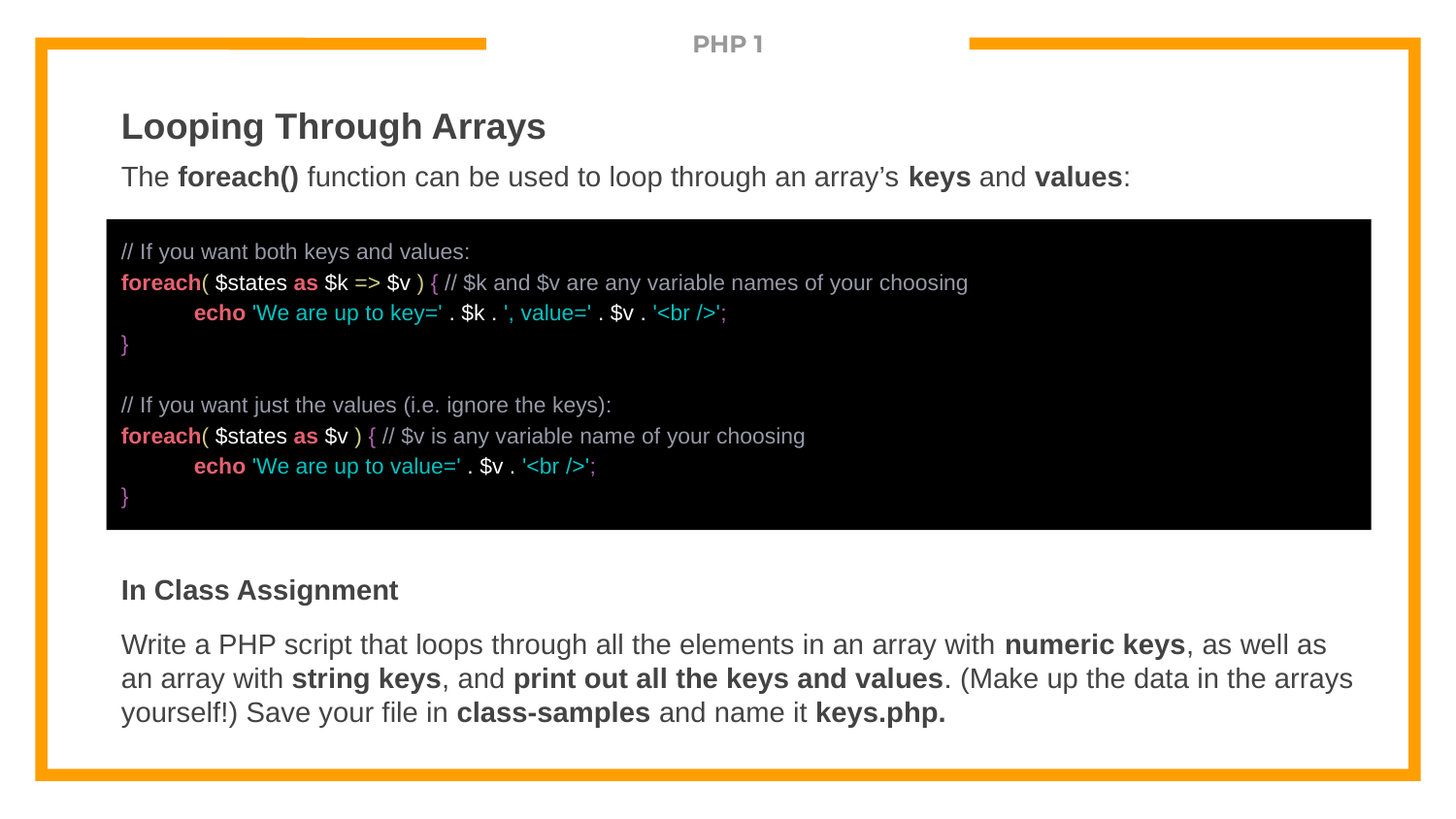

# PHP 1
Looping Through Arrays
The foreach() function can be used to loop through an array’s keys and values:

In Class Assignment
Write a PHP script that loops through all the elements in an array with numeric keys, as well as an array with string keys, and print out all the keys and values. (Make up the data in the arrays yourself!) Save your file in class-samples and name it keys.php.
// If you want both keys and values:
foreach( $states as $k => $v ) { // $k and $v are any variable names of your choosing
echo 'We are up to key=' . $k . ', value=' . $v . '<br />';
}

// If you want just the values (i.e. ignore the keys):
foreach( $states as $v ) { // $v is any variable name of your choosing
echo 'We are up to value=' . $v . '<br />';
}